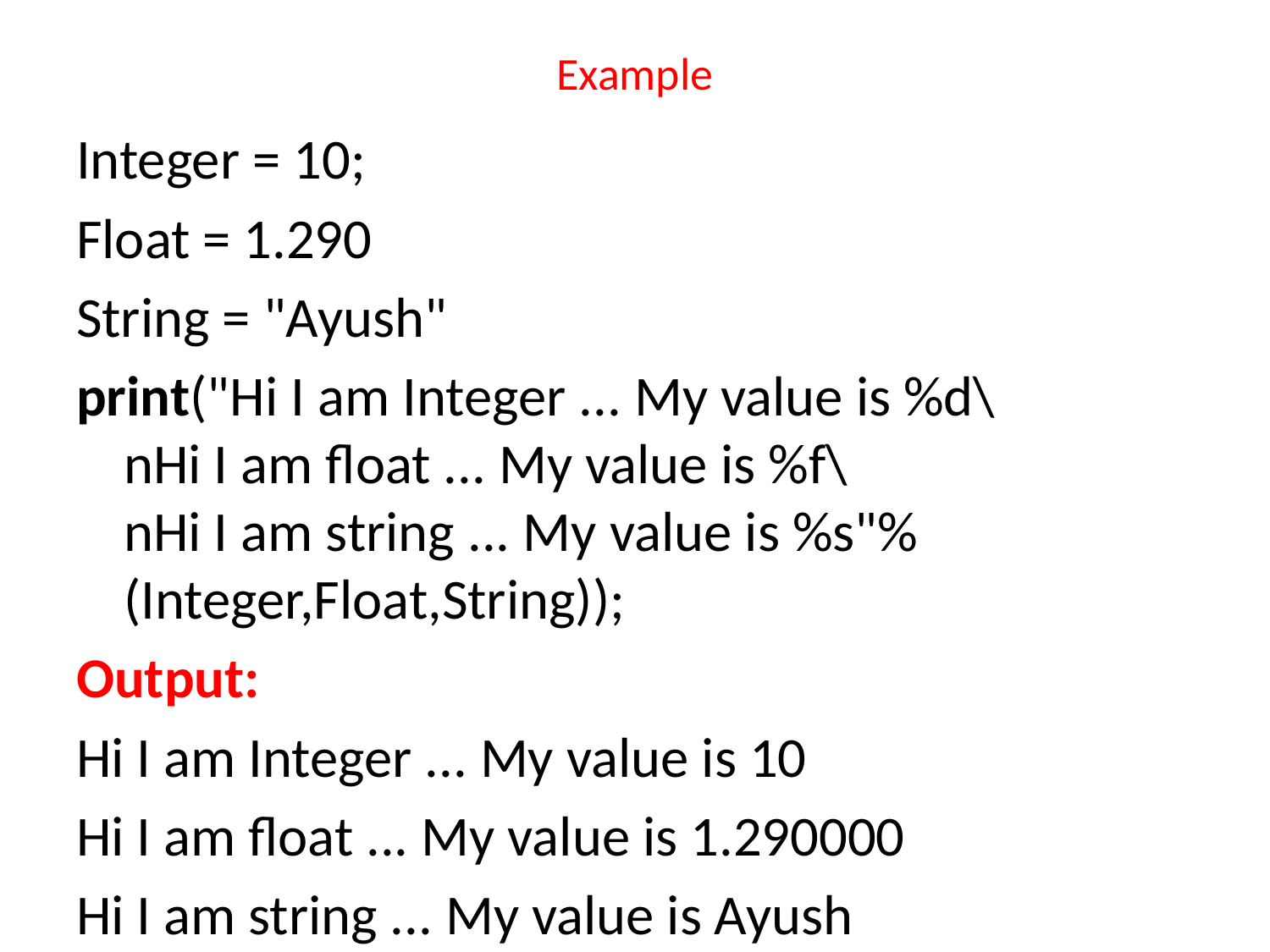

# Example
Integer = 10;
Float = 1.290
String = "Ayush"
print("Hi I am Integer ... My value is %d\nHi I am float ... My value is %f\nHi I am string ... My value is %s"%(Integer,Float,String));
Output:
Hi I am Integer ... My value is 10
Hi I am float ... My value is 1.290000
Hi I am string ... My value is Ayush